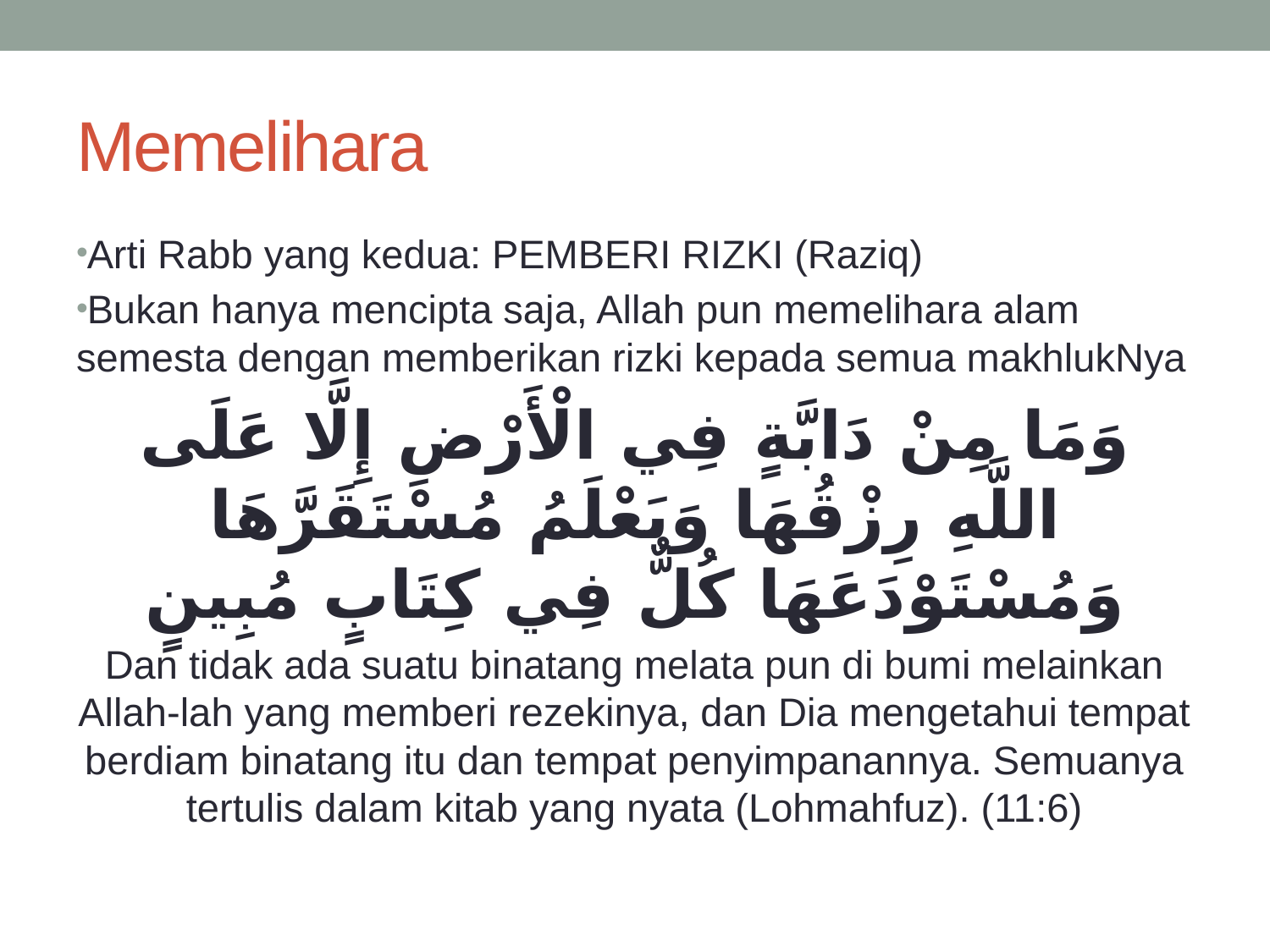

# Memelihara
Arti Rabb yang kedua: PEMBERI RIZKI (Raziq)
Bukan hanya mencipta saja, Allah pun memelihara alam semesta dengan memberikan rizki kepada semua makhlukNya
وَمَا مِنْ دَابَّةٍ فِي الْأَرْضِ إِلَّا عَلَى اللَّهِ رِزْقُهَا وَيَعْلَمُ مُسْتَقَرَّهَا وَمُسْتَوْدَعَهَا كُلٌّ فِي كِتَابٍ مُبِينٍ
Dan tidak ada suatu binatang melata pun di bumi melainkan Allah-lah yang memberi rezekinya, dan Dia mengetahui tempat berdiam binatang itu dan tempat penyimpanannya. Semuanya tertulis dalam kitab yang nyata (Lohmahfuz). (11:6)